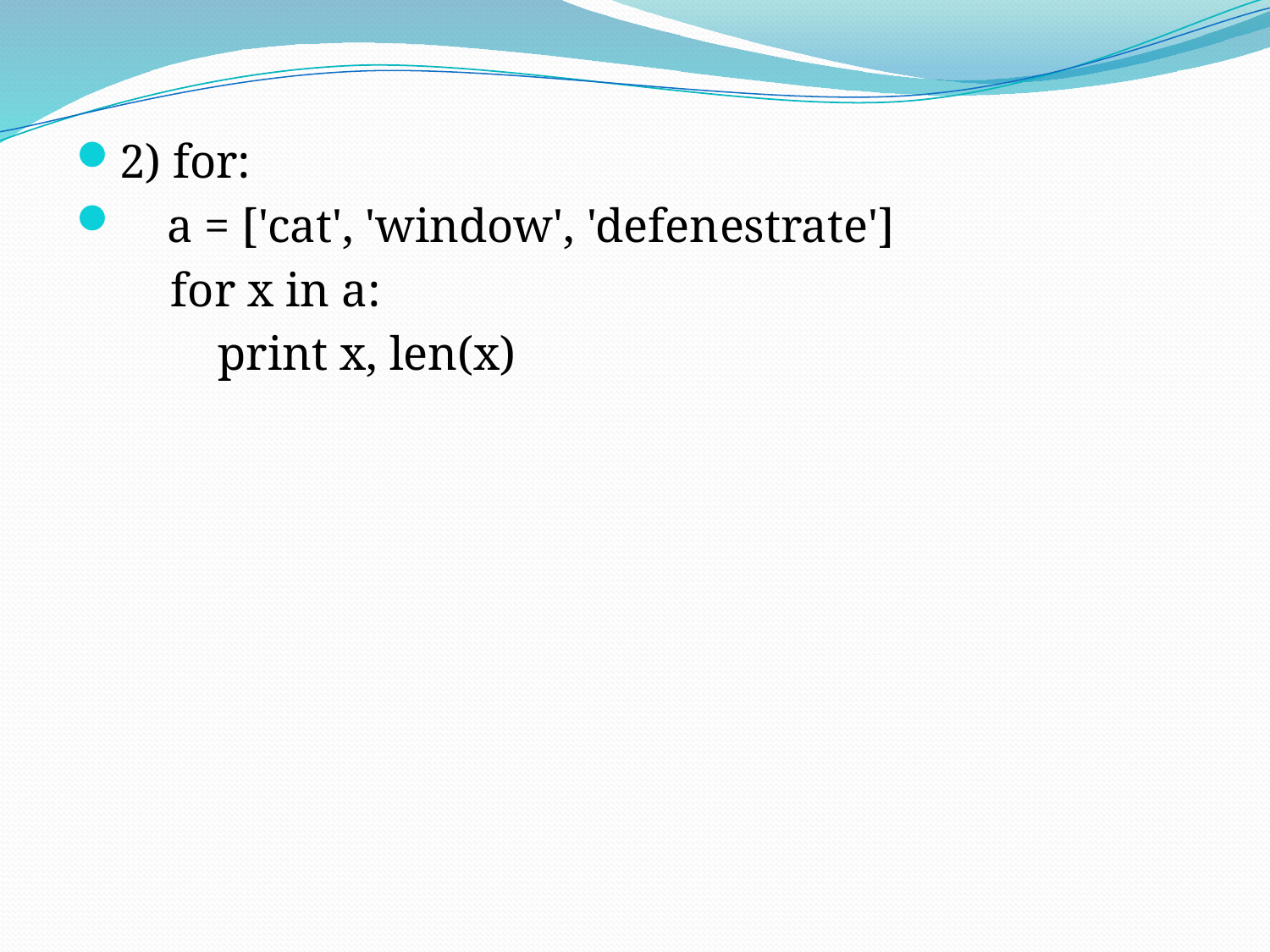

2) for:
    a = ['cat', 'window', 'defenestrate']
        for x in a:
            print x, len(x)